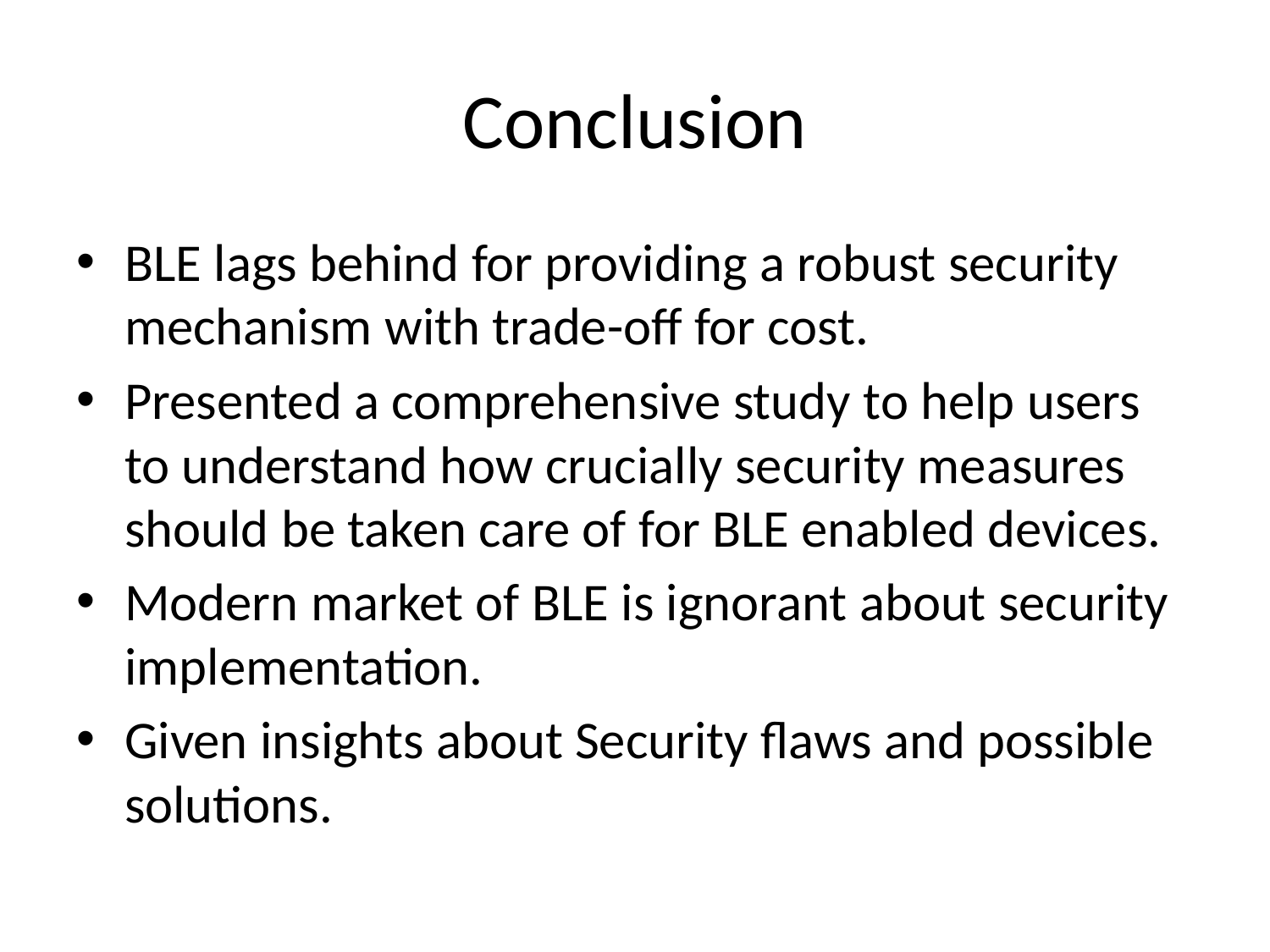

# Conclusion
BLE lags behind for providing a robust security mechanism with trade-off for cost.
Presented a comprehensive study to help users to understand how crucially security measures should be taken care of for BLE enabled devices.
Modern market of BLE is ignorant about security implementation.
Given insights about Security flaws and possible solutions.